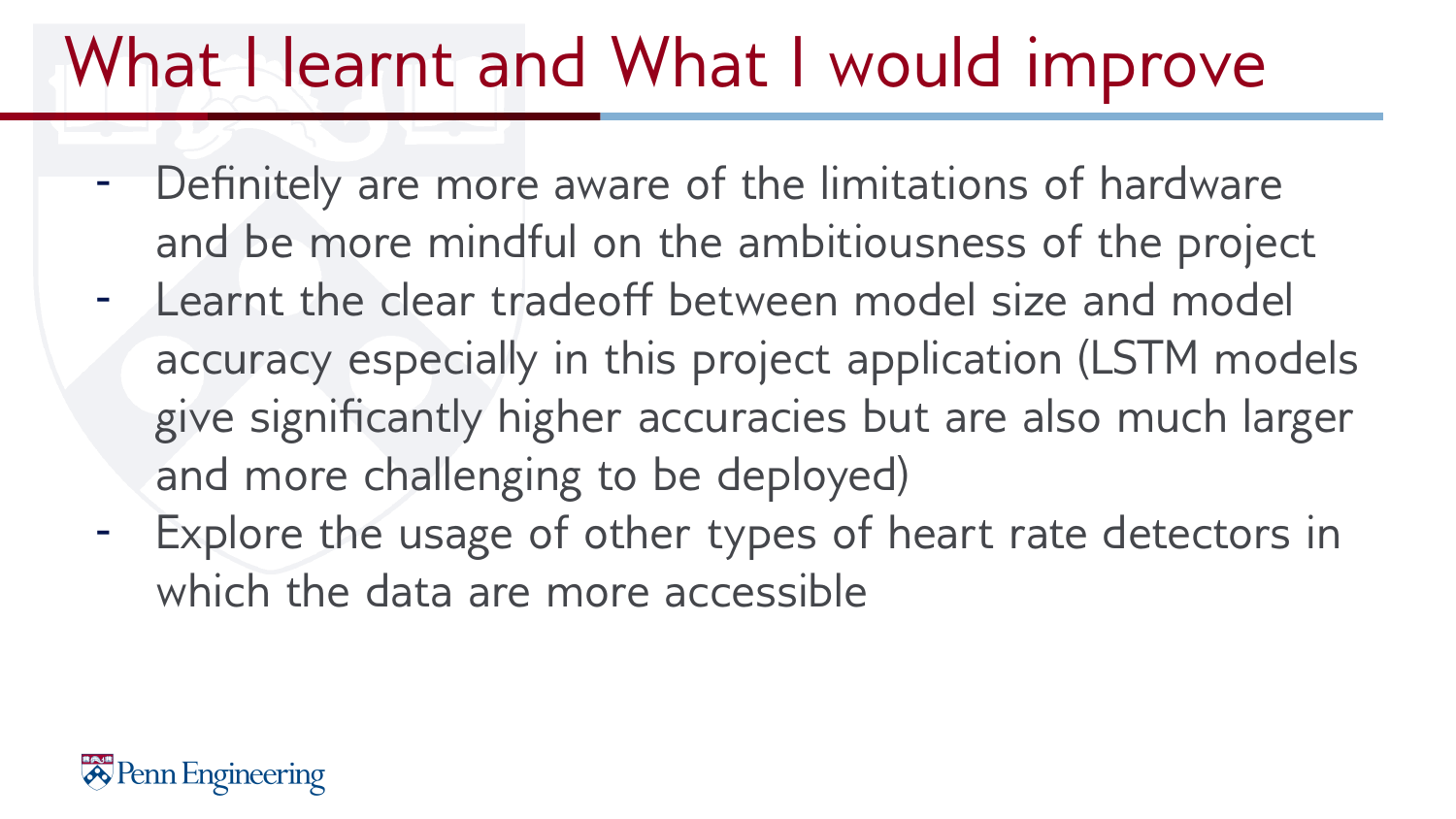

# What I learnt and What I would improve
Definitely are more aware of the limitations of hardware and be more mindful on the ambitiousness of the project
Learnt the clear tradeoff between model size and model accuracy especially in this project application (LSTM models give significantly higher accuracies but are also much larger and more challenging to be deployed)
Explore the usage of other types of heart rate detectors in which the data are more accessible